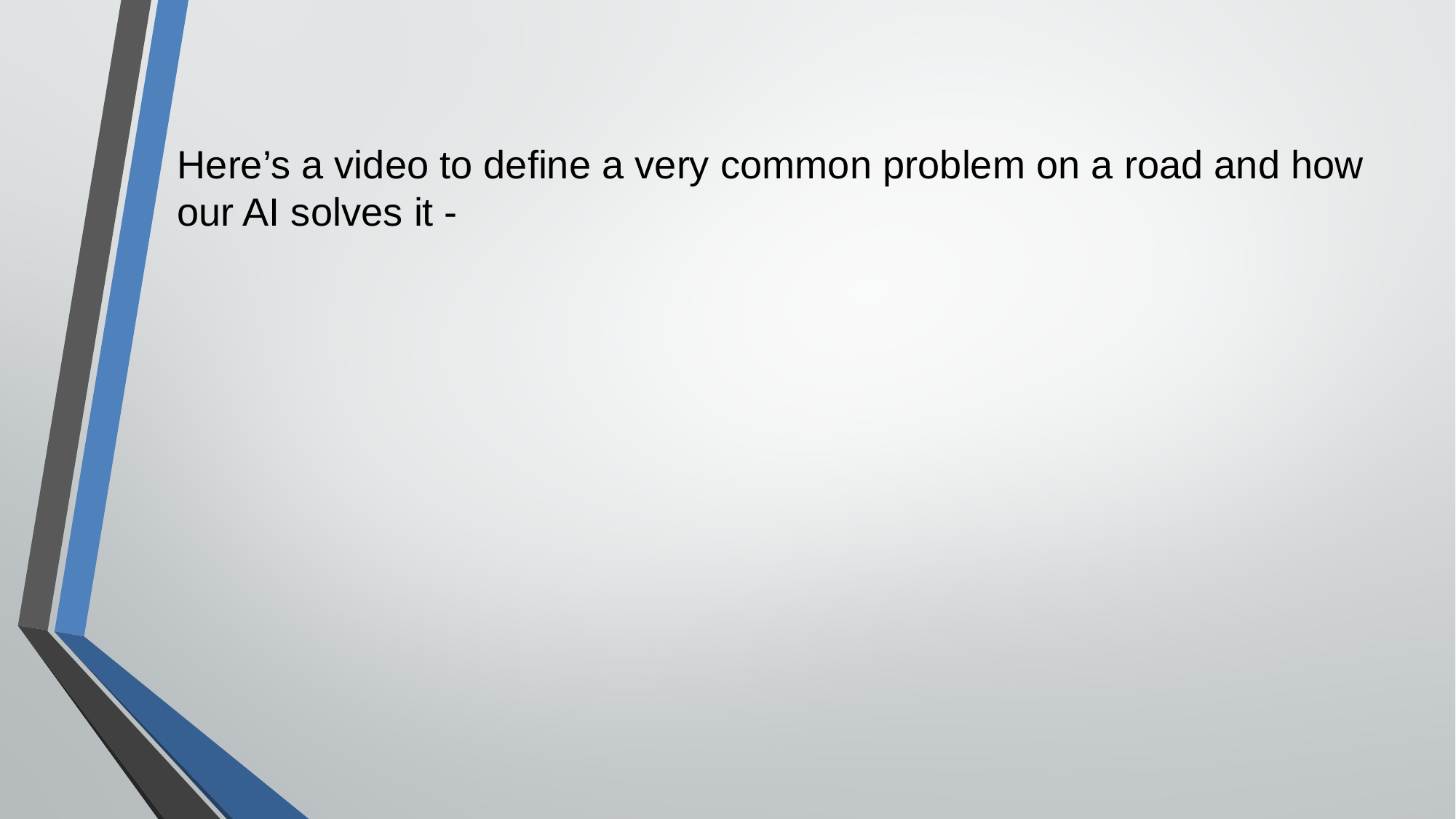

Here’s a video to define a very common problem on a road and how our AI solves it -